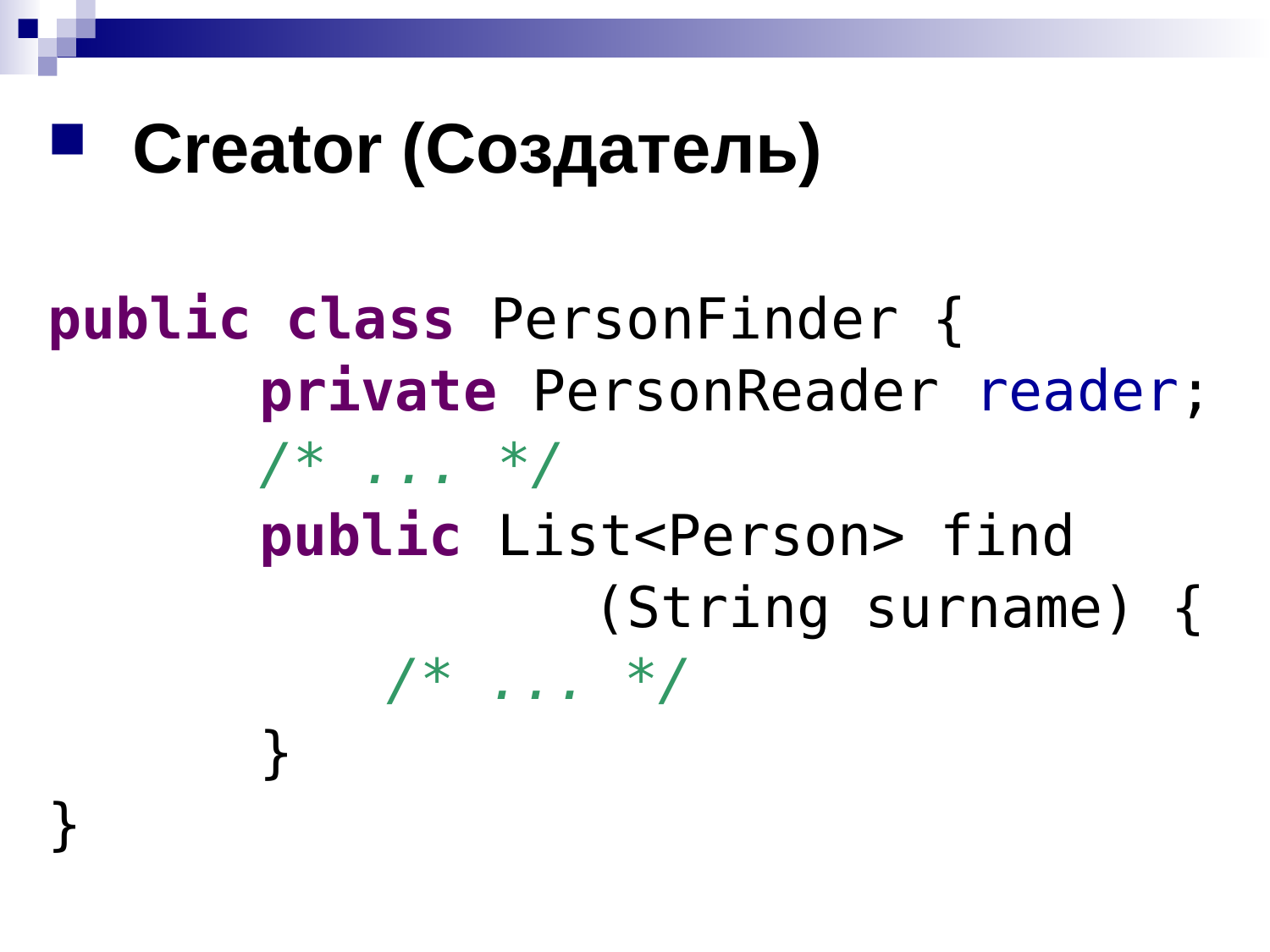

Creator (Создатель)

public class PersonFinder {
		private PersonReader reader;
		/* ... */
		public List<Person> find
                (String surname) {
			/* ... */
		}
}